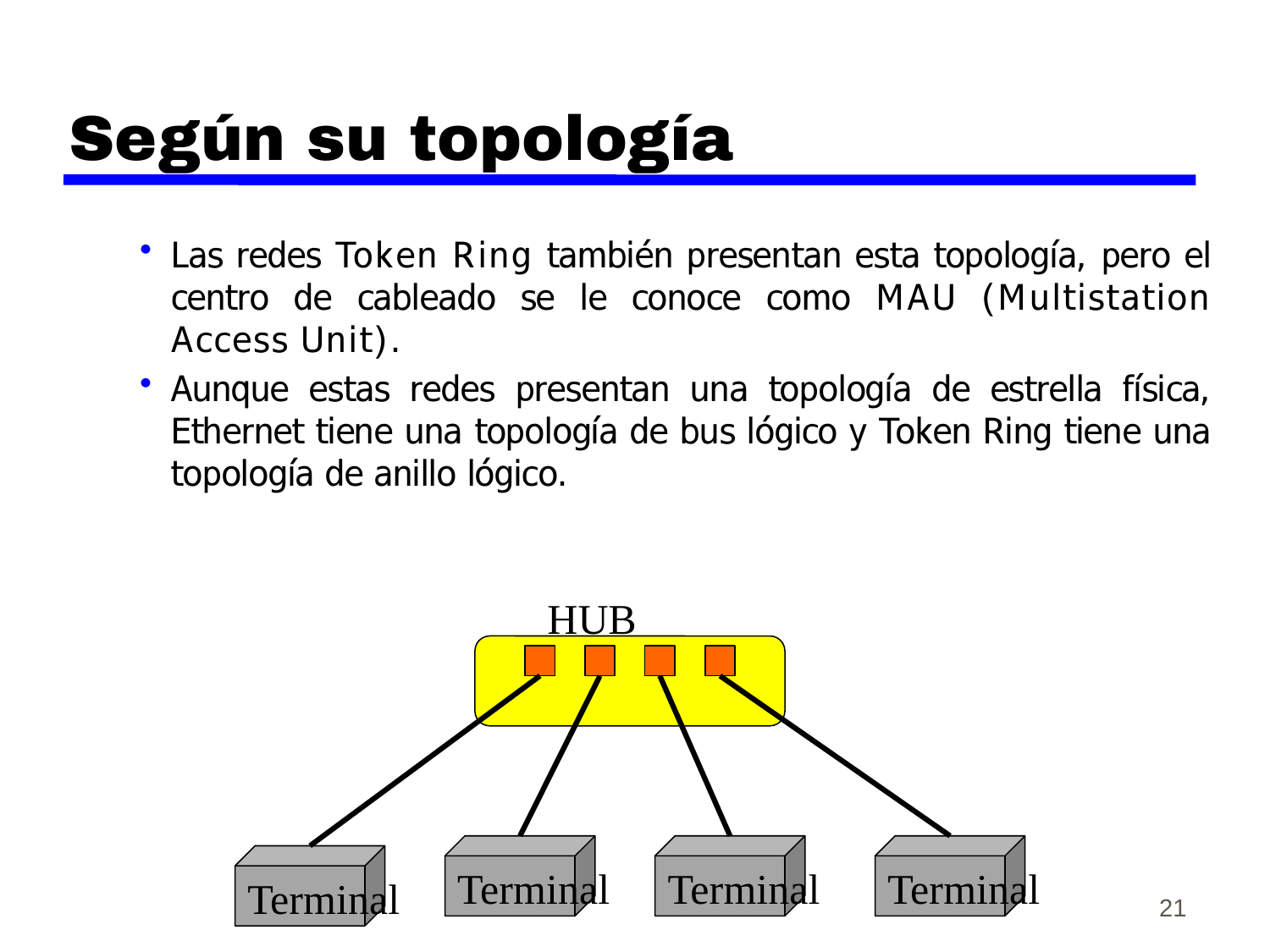

# Según su topología
Las redes Token Ring también presentan esta topología, pero el centro de cableado se le conoce como MAU (Multistation Access Unit).
Aunque estas redes presentan una topología de estrella física, Ethernet tiene una topología de bus lógico y Token Ring tiene una topología de anillo lógico.

HUB

Terminal
Terminal
Terminal
Terminal
21